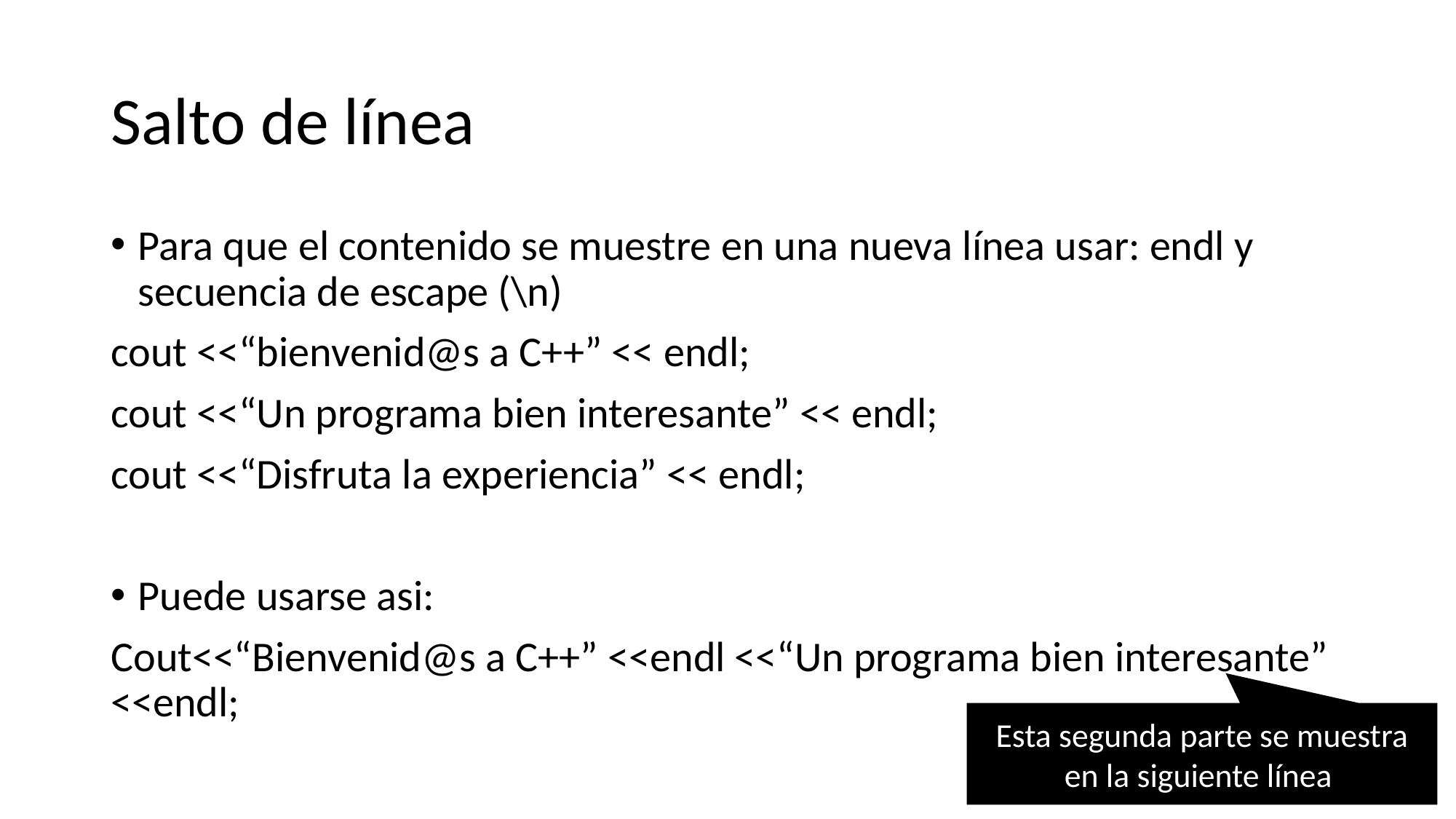

# Salto de línea
Para que el contenido se muestre en una nueva línea usar: endl y secuencia de escape (\n)
cout <<“bienvenid@s a C++” << endl;
cout <<“Un programa bien interesante” << endl;
cout <<“Disfruta la experiencia” << endl;

Puede usarse asi:
Cout<<“Bienvenid@s a C++” <<endl <<“Un programa bien interesante” <<endl;

Esta segunda parte se muestra en la siguiente línea